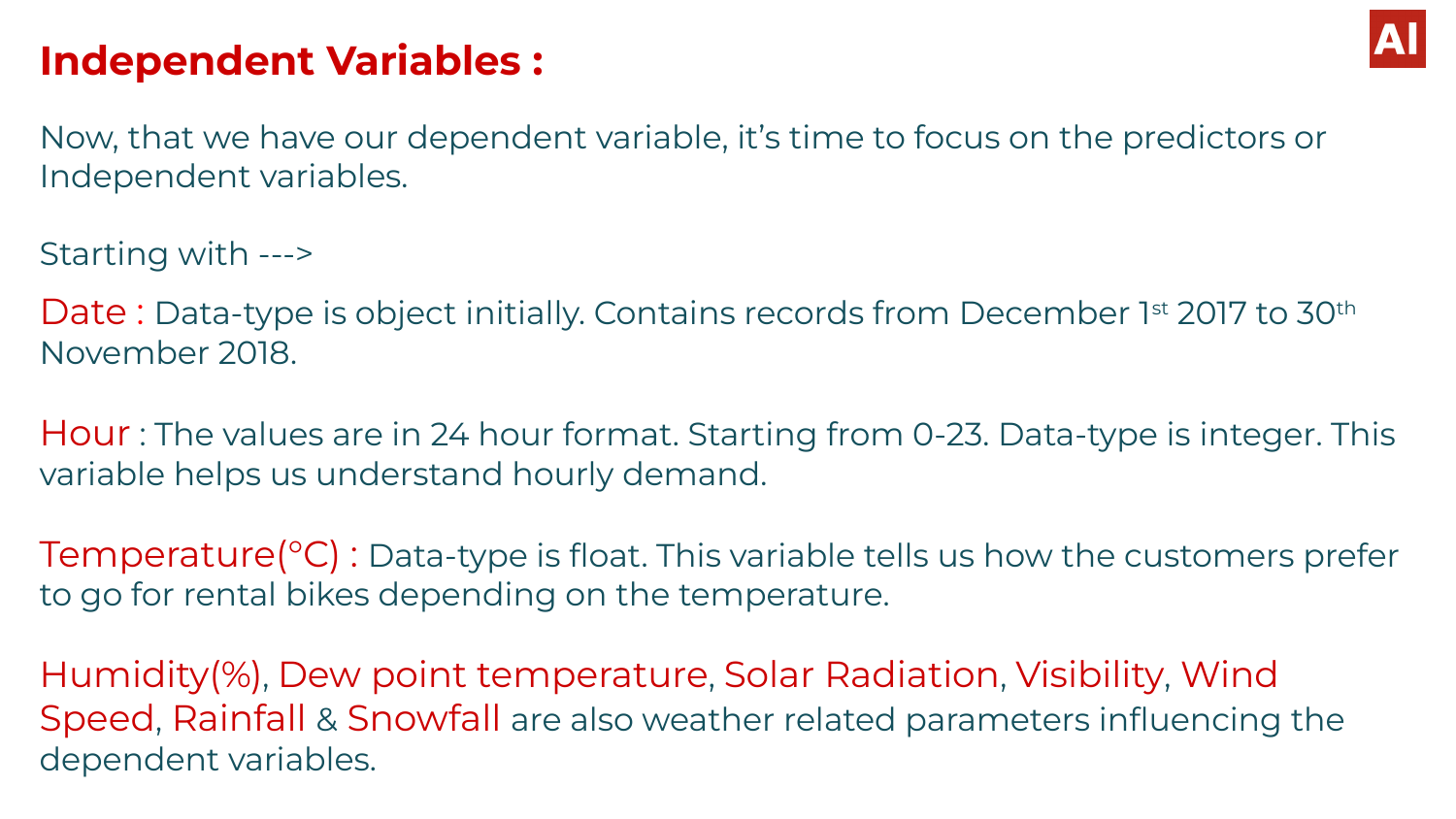

Independent Variables :
#
Now, that we have our dependent variable, it’s time to focus on the predictors or Independent variables.

Starting with --->
Date : Data-type is object initially. Contains records from December 1st 2017 to 30th November 2018.

Hour : The values are in 24 hour format. Starting from 0-23. Data-type is integer. This variable helps us understand hourly demand.

Temperature(°C) : Data-type is float. This variable tells us how the customers prefer to go for rental bikes depending on the temperature.

Humidity(%), Dew point temperature, Solar Radiation, Visibility, Wind Speed, Rainfall & Snowfall are also weather related parameters influencing the dependent variables.